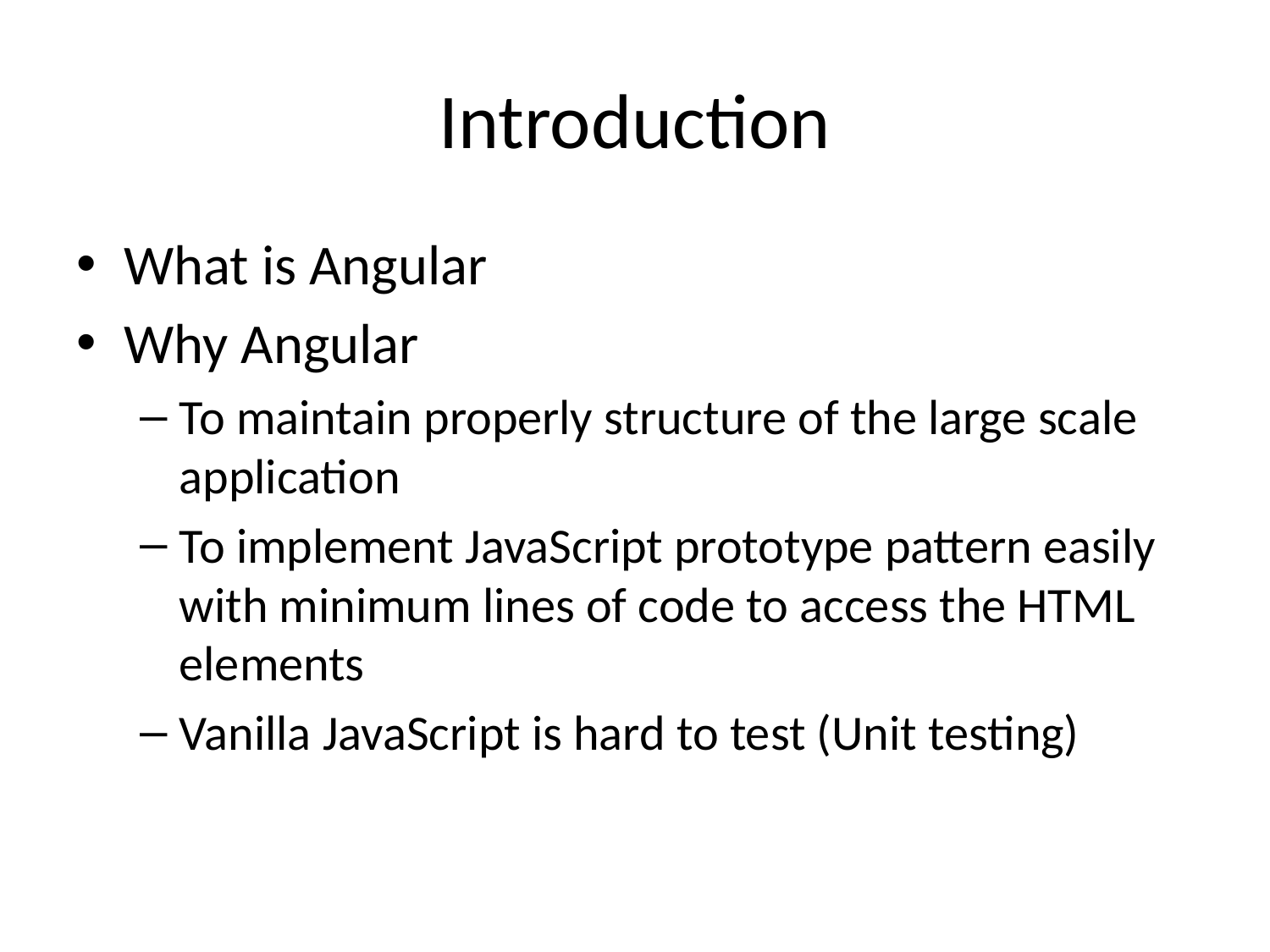

# Introduction
What is Angular
Why Angular
To maintain properly structure of the large scale application
To implement JavaScript prototype pattern easily with minimum lines of code to access the HTML elements
Vanilla JavaScript is hard to test (Unit testing)